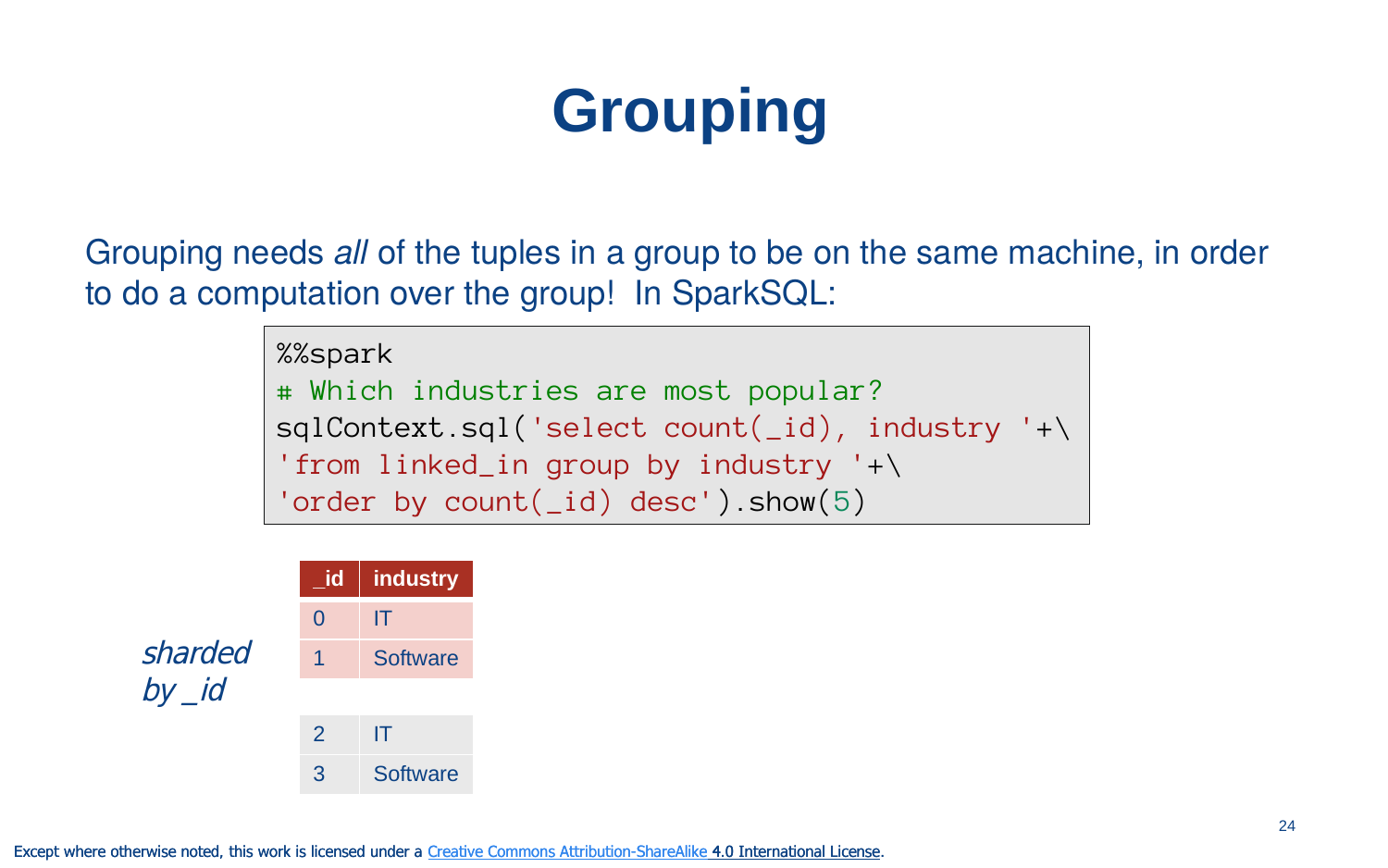

# Grouping
Grouping needs all of the tuples in a group to be on the same machine, in order to do a computation over the group!  In SparkSQL:
%%spark
# Which industries are most popular?
sqlContext.sql('select count(_id), industry '+\
'from linked_in group by industry '+\
'order by count(_id) desc').show(5)
| \_id | industry |
| --- | --- |
| 0 | IT |
| 1 | Software |
|  |  |
| 2 | IT |
| 3 | Software |
sharded
by _id
24